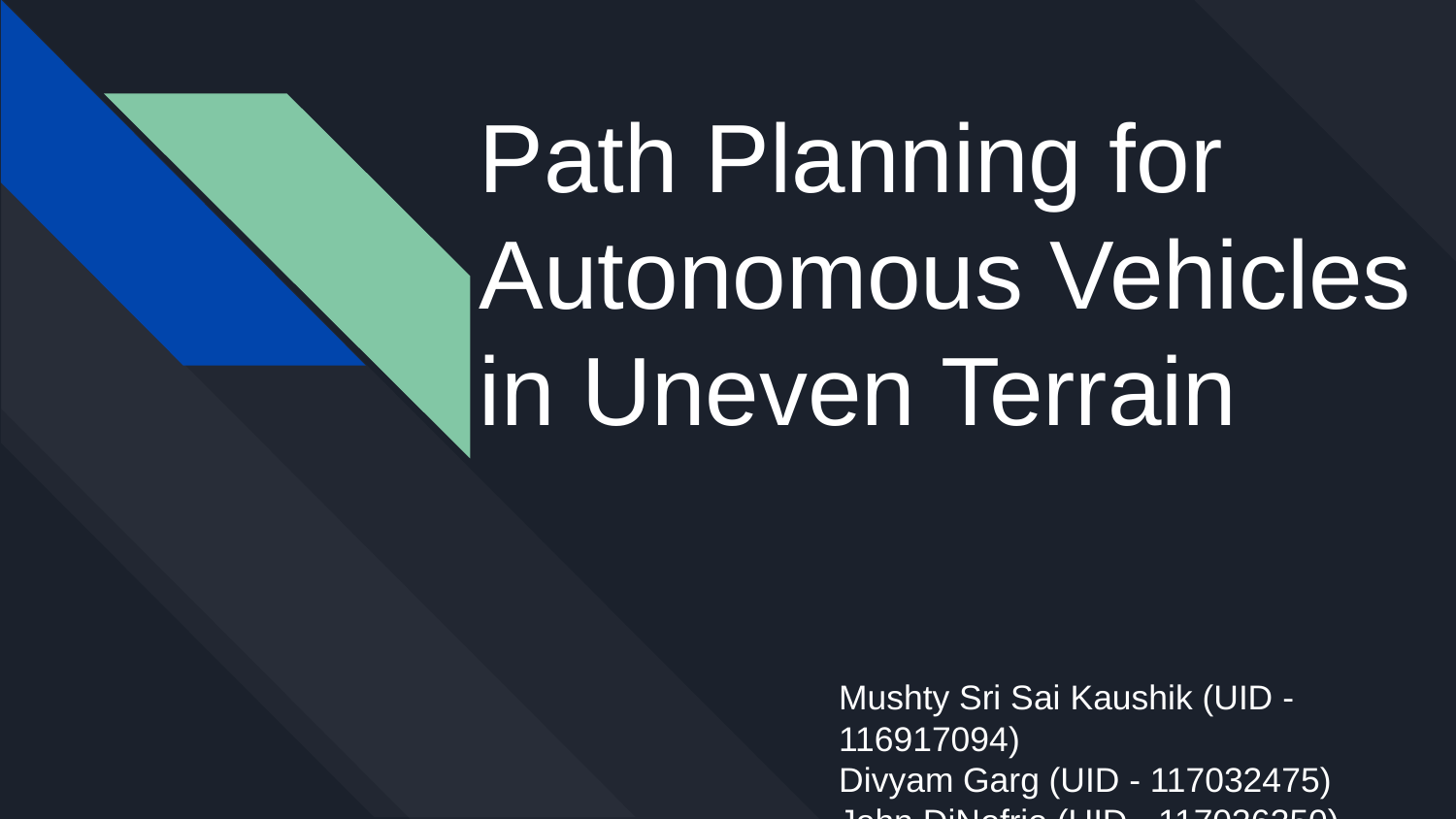

# Path Planning for Autonomous Vehicles in Uneven Terrain

Mushty Sri Sai Kaushik (UID - 116917094)
Divyam Garg (UID - 117032475)
John DiNofrio (UID - 117036350)